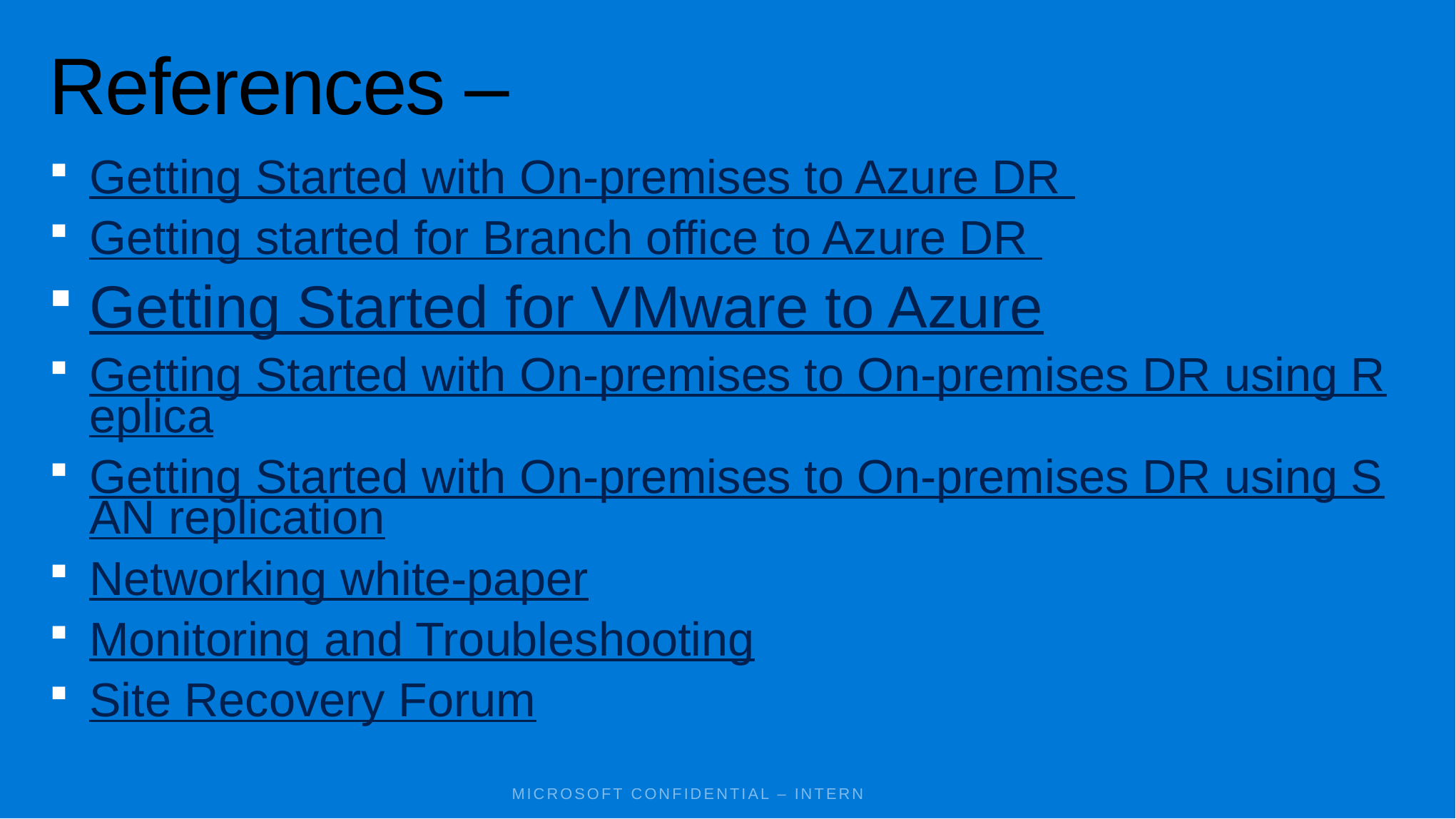

# References –
Getting Started with On-premises to Azure DR
Getting started for Branch office to Azure DR
Getting Started for VMware to Azure
Getting Started with On-premises to On-premises DR using Replica
Getting Started with On-premises to On-premises DR using SAN replication
Networking white-paper
Monitoring and Troubleshooting
Site Recovery Forum